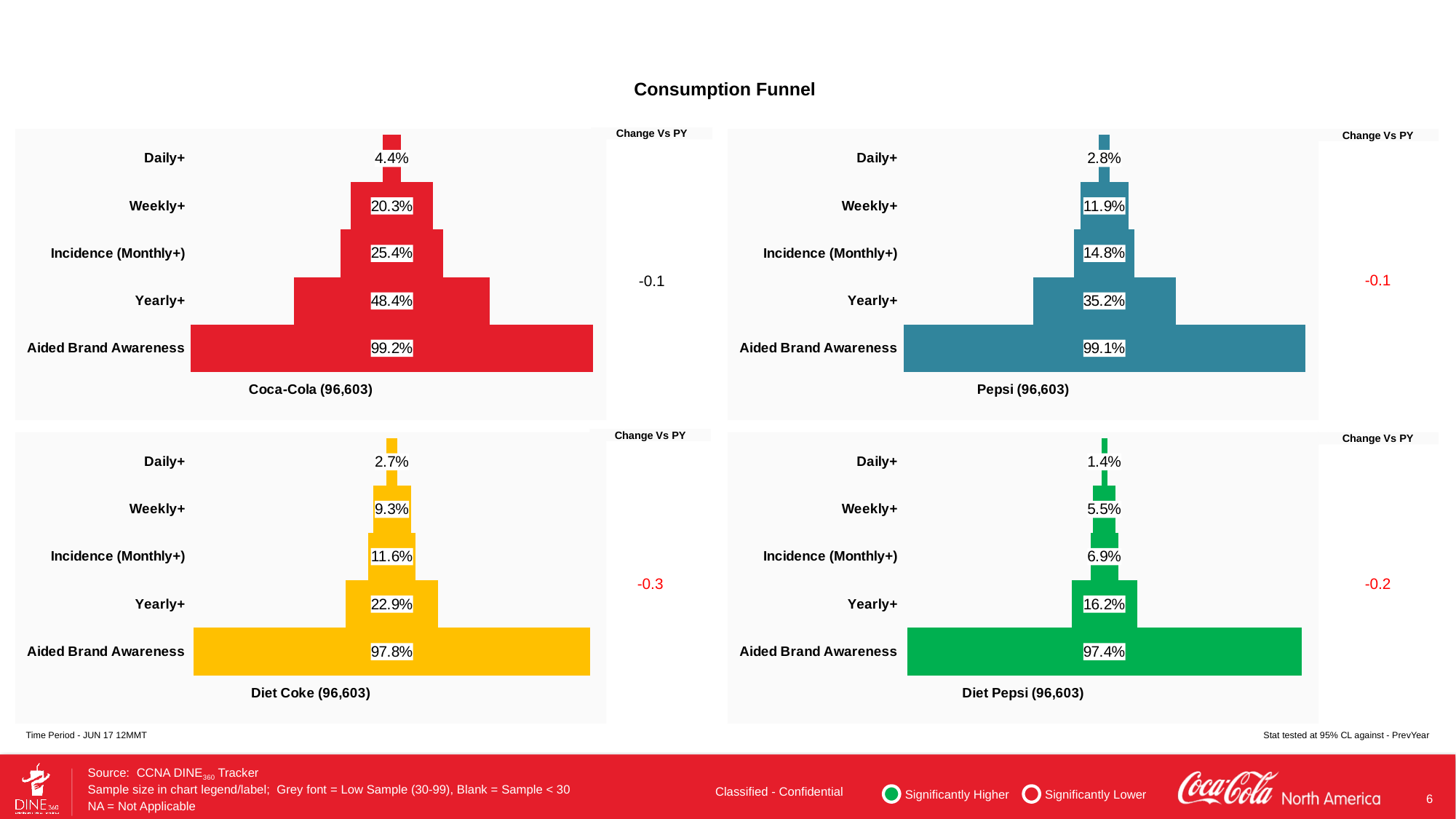

Consumption Funnel
Change Vs PY

### Chart

| Category | Series1 | Series2 | Series3 |
|---|---|---|---|
| Aided Brand Awareness | 0.00376631986813297 | 0.992467360263734 | 0.00376631986813297 |
| Yearly+ | 0.258128186202017 | 0.483743627595967 | 0.258128186202017 |
| Incidence (Monthly+) | 0.373084772622508 | 0.253830454754984 | 0.373084772622508 |
| Weekly+ | 0.398656418747718 | 0.202687162504564 | 0.398656418747718 |
| Daily+ | 0.477862290881748 | 0.0442754182365041 | 0.477862290881748 |

### Chart

| Category | Series1 | Series2 | Series3 |
|---|---|---|---|
| Aided Brand Awareness | 0.00458274679412274 | 0.990834506411755 | 0.00458274679412274 |
| Yearly+ | 0.324077860003305 | 0.351844279993389 | 0.324077860003305 |
| Incidence (Monthly+) | 0.425888241211045 | 0.148223517577909 | 0.425888241211045 |
| Weekly+ | 0.440488127324589 | 0.119023745350822 | 0.440488127324589 |
| Daily+ | 0.486200228477097 | 0.0275995430458069 | 0.486200228477097 |
Change Vs PY
| -0.1 |
| --- |
| -0.1 |
| --- |
Change Vs PY

### Chart

| Category | Series1 | Series2 | Series3 |
|---|---|---|---|
| Aided Brand Awareness | 0.0109735271798049 | 0.97805294564039 | 0.0109735271798049 |
| Yearly+ | 0.385321036403101 | 0.229357927193799 | 0.385321036403101 |
| Incidence (Monthly+) | 0.442070143779909 | 0.115859712440182 | 0.442070143779909 |
| Weekly+ | 0.453457485500729 | 0.0930850289985417 | 0.453457485500729 |
| Daily+ | 0.48642455295252 | 0.0271508940949598 | 0.48642455295252 |

### Chart

| Category | Series1 | Series2 | Series3 |
|---|---|---|---|
| Aided Brand Awareness | 0.0131537036161194 | 0.973692592767761 | 0.0131537036161194 |
| Yearly+ | 0.41900836378606 | 0.16198327242788 | 0.41900836378606 |
| Incidence (Monthly+) | 0.465611708613003 | 0.0687765827739935 | 0.465611708613003 |
| Weekly+ | 0.472580855008757 | 0.0548382899824868 | 0.472580855008757 |
| Daily+ | 0.492835030571907 | 0.0143299388561858 | 0.492835030571907 |
Change Vs PY
| -0.3 |
| --- |
| -0.2 |
| --- |
Time Period - JUN 17 12MMT
Stat tested at 95% CL against - PrevYear
6